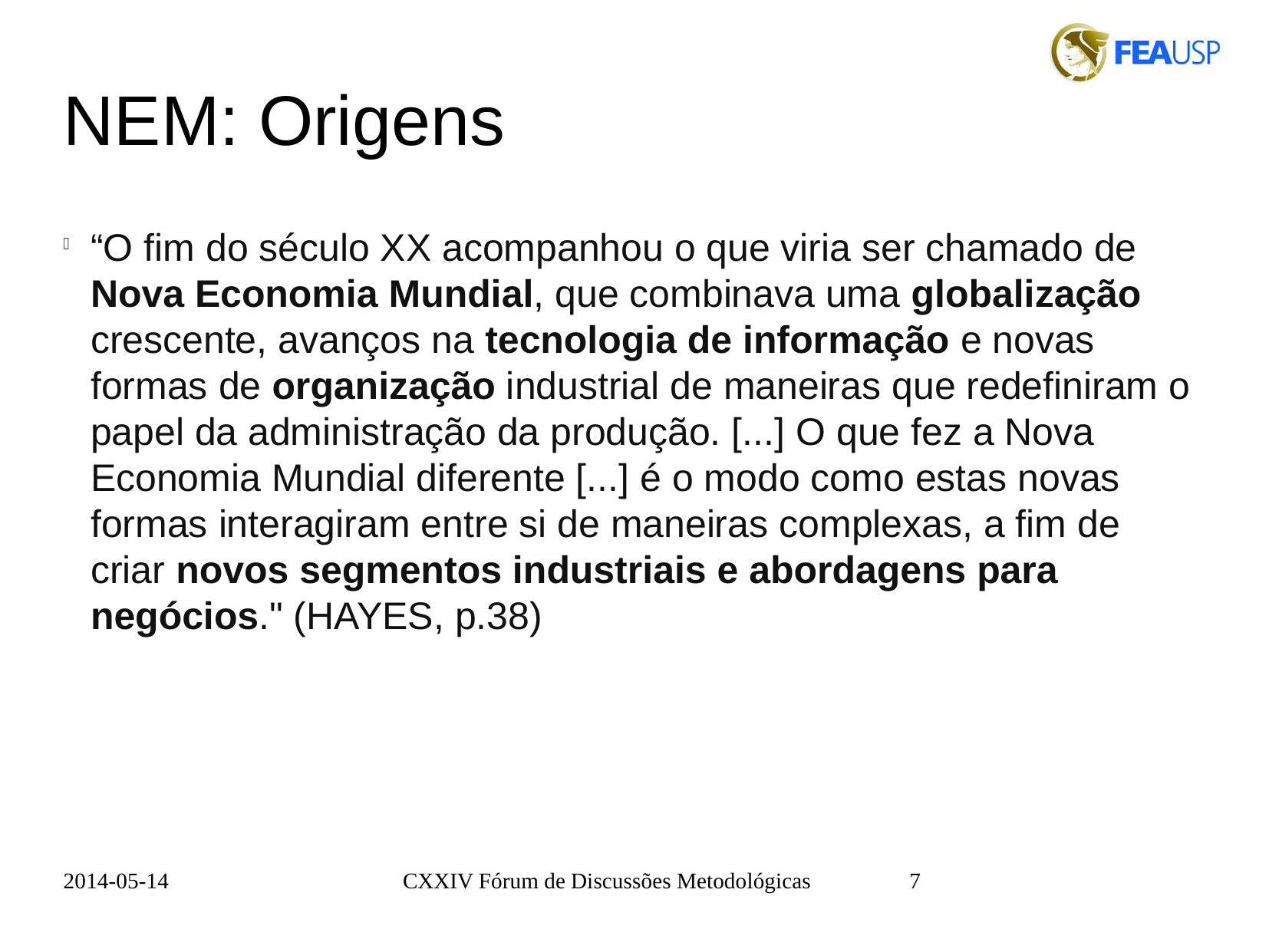

NEM: Origens
“O fim do século XX acompanhou o que viria ser chamado de Nova Economia Mundial, que combinava uma globalização crescente, avanços na tecnologia de informação e novas formas de organização industrial de maneiras que redefiniram o papel da administração da produção. [...] O que fez a Nova Economia Mundial diferente [...] é o modo como estas novas formas interagiram entre si de maneiras complexas, a fim de criar novos segmentos industriais e abordagens para negócios." (HAYES, p.38)
2014-05-14
CXXIV Fórum de Discussões Metodológicas
7